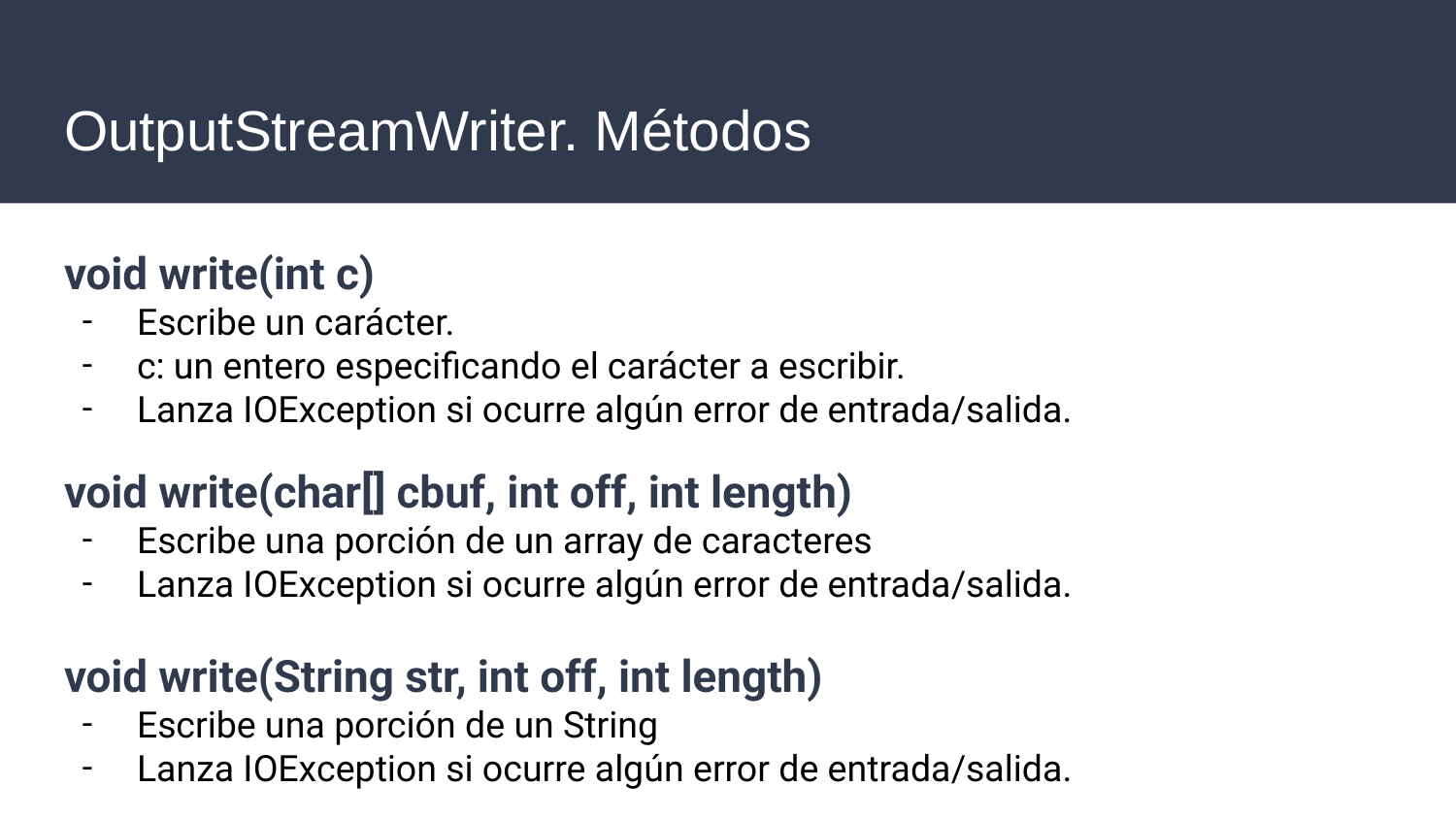

# OutputStreamWriter. Métodos
void write(int c)
Escribe un carácter.
c: un entero especificando el carácter a escribir.
Lanza IOException si ocurre algún error de entrada/salida.

void write(char[] cbuf, int off, int length)
Escribe una porción de un array de caracteres
Lanza IOException si ocurre algún error de entrada/salida.

void write(String str, int off, int length)
Escribe una porción de un String
Lanza IOException si ocurre algún error de entrada/salida.